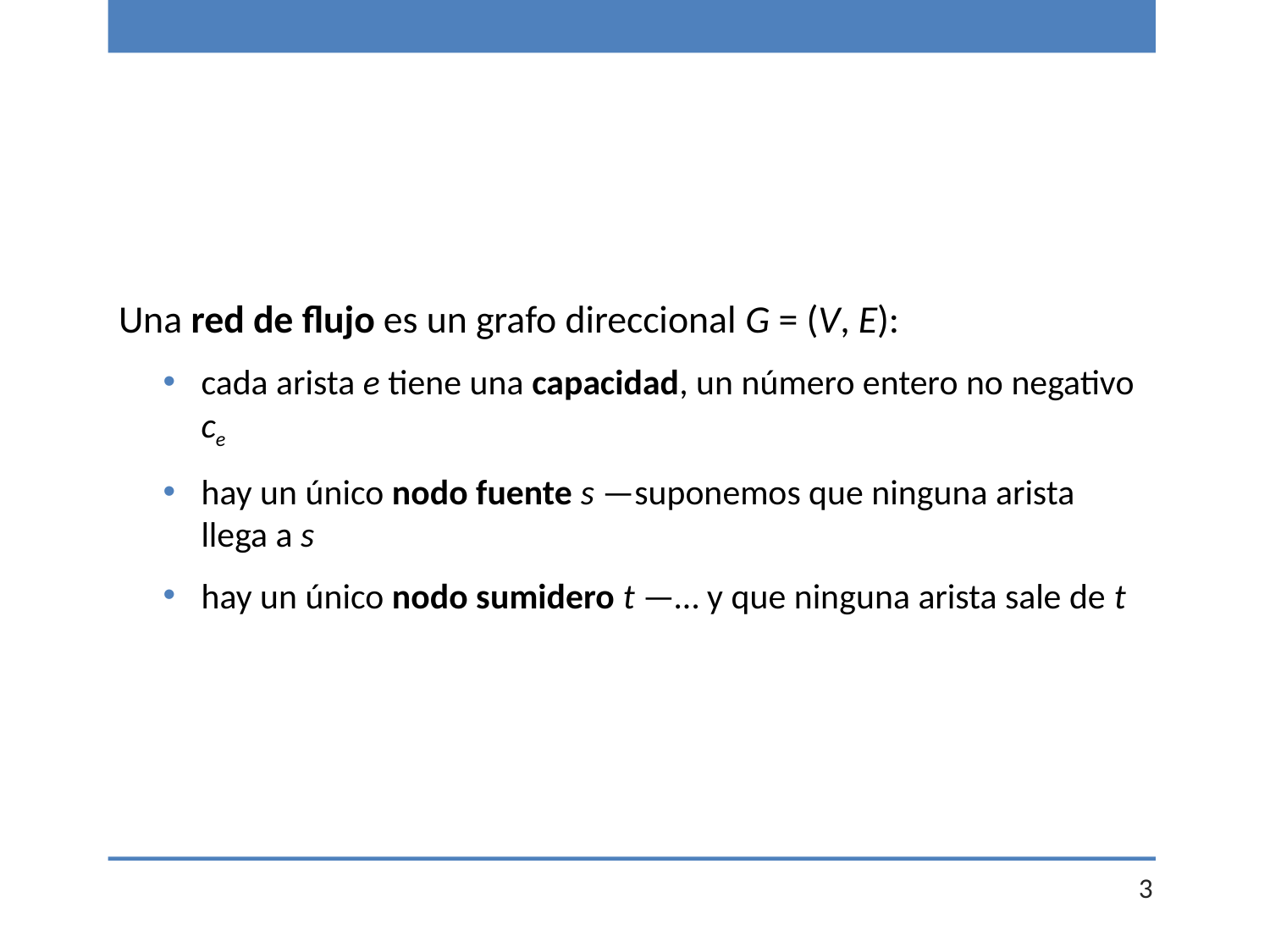

Una red de flujo es un grafo direccional G = (V, E):
cada arista e tiene una capacidad, un número entero no negativo ce
hay un único nodo fuente s —suponemos que ninguna arista llega a s
hay un único nodo sumidero t —… y que ninguna arista sale de t
3